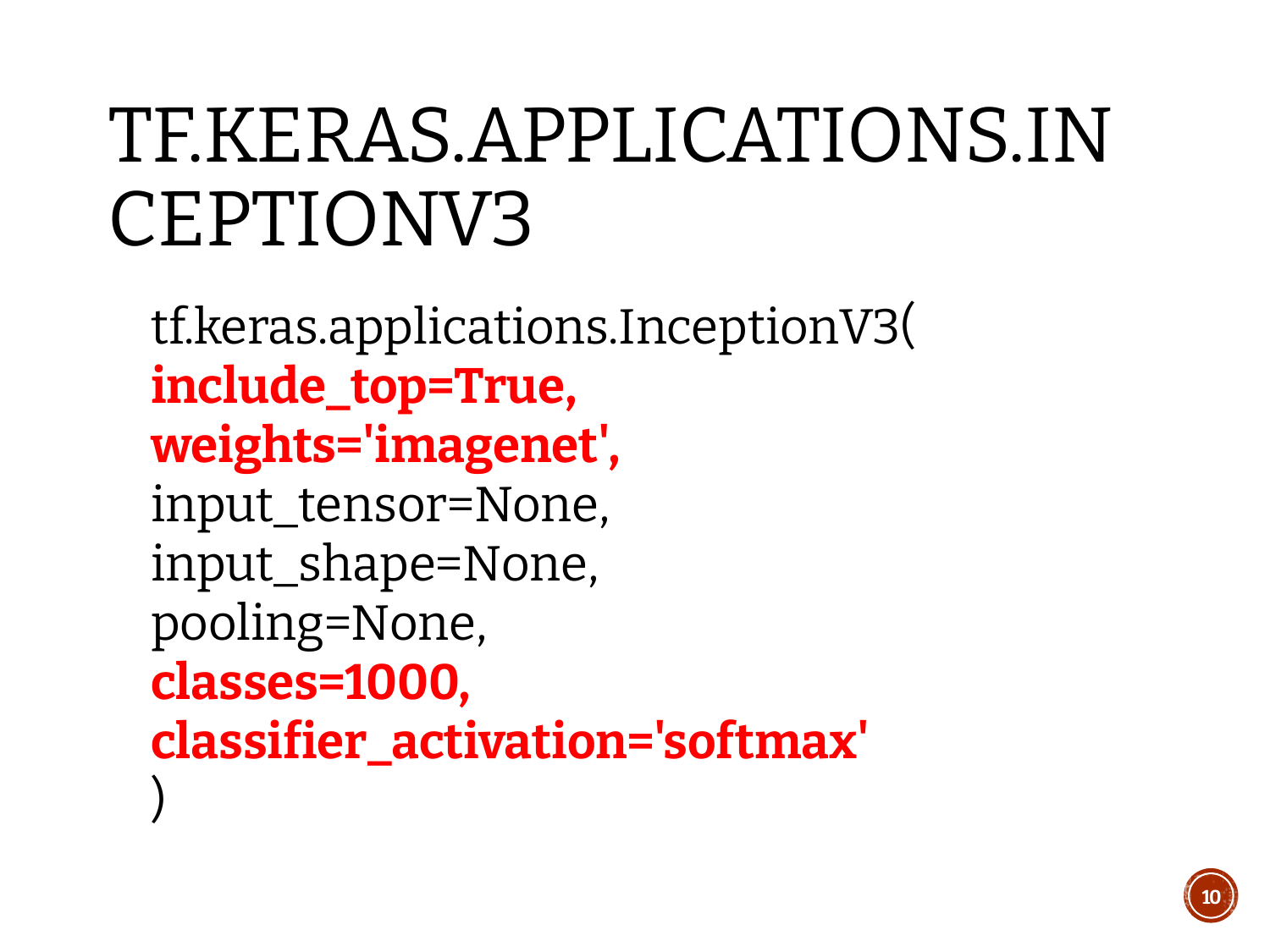

# tf.keras.applications.InceptionV3
tf.keras.applications.InceptionV3(
include_top=True,
weights='imagenet',
input_tensor=None,
input_shape=None,
pooling=None,
classes=1000,
classifier_activation='softmax'
)
10